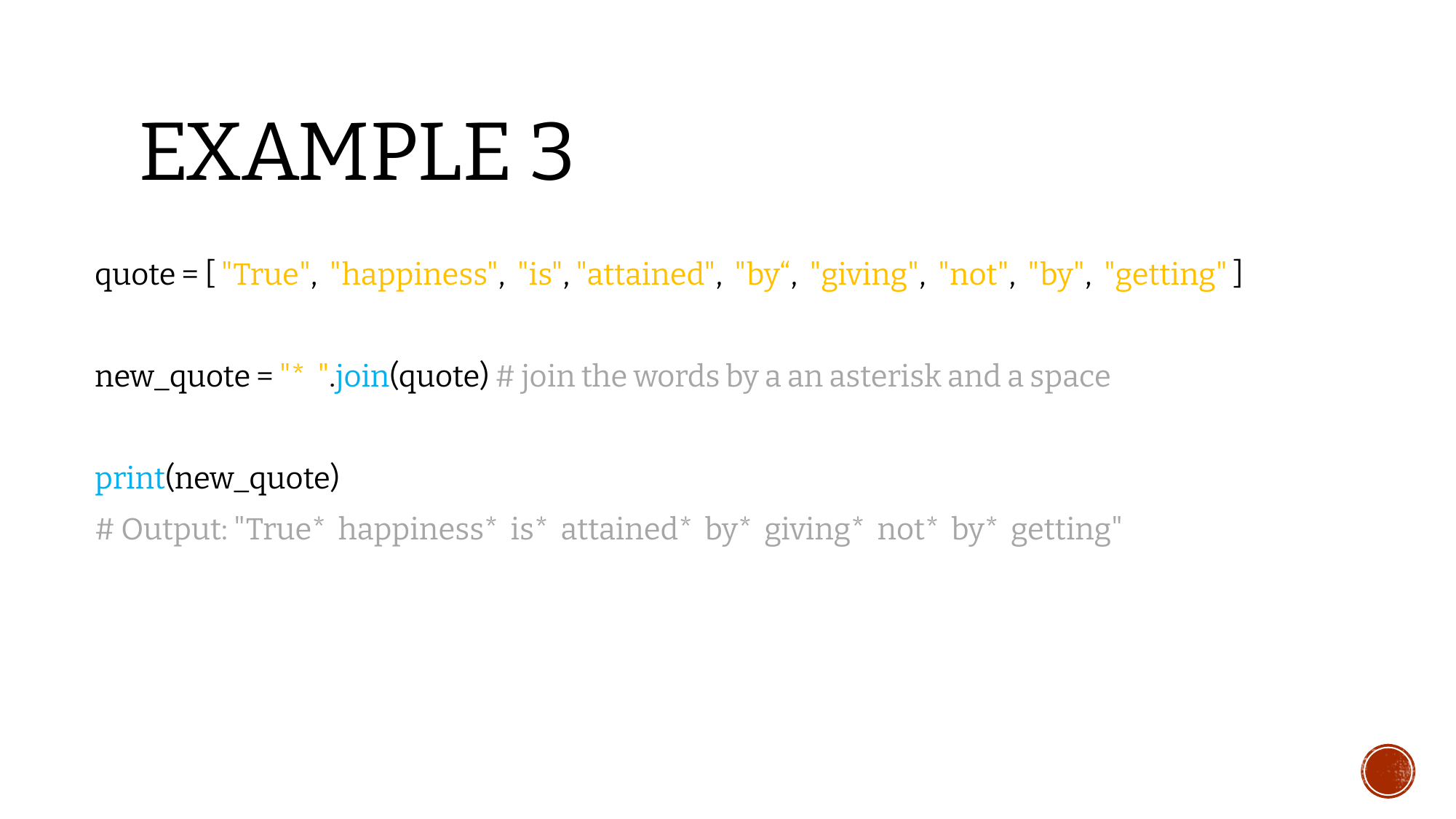

# Example 3
quote = [ "True",  "happiness",  "is", "attained",  "by“,  "giving",  "not",  "by",  "getting" ]

new_quote = "*  ".join(quote) # join the words by a an asterisk and a space

print(new_quote)
# Output: "True*  happiness*  is*  attained*  by*  giving*  not*  by*  getting"